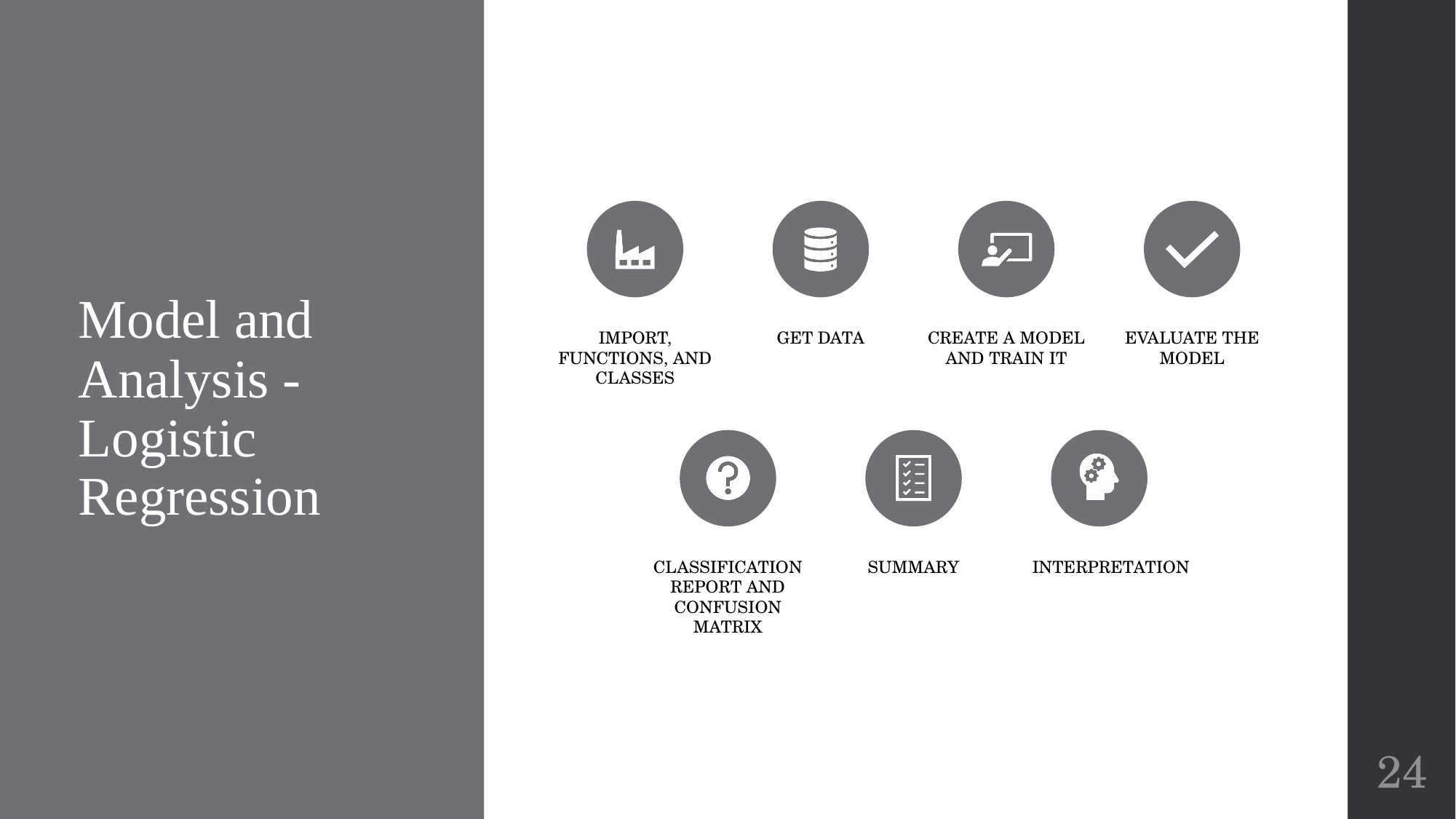

# Model and Analysis - Logistic Regression

IMPORT, FUNCTIONS, AND CLASSES

GET DATA

CREATE A MODEL AND TRAIN IT

EVALUATE THE MODEL

INTERPRETATION

CLASSIFICATION REPORT AND CONFUSION MATRIX

SUMMARY

24